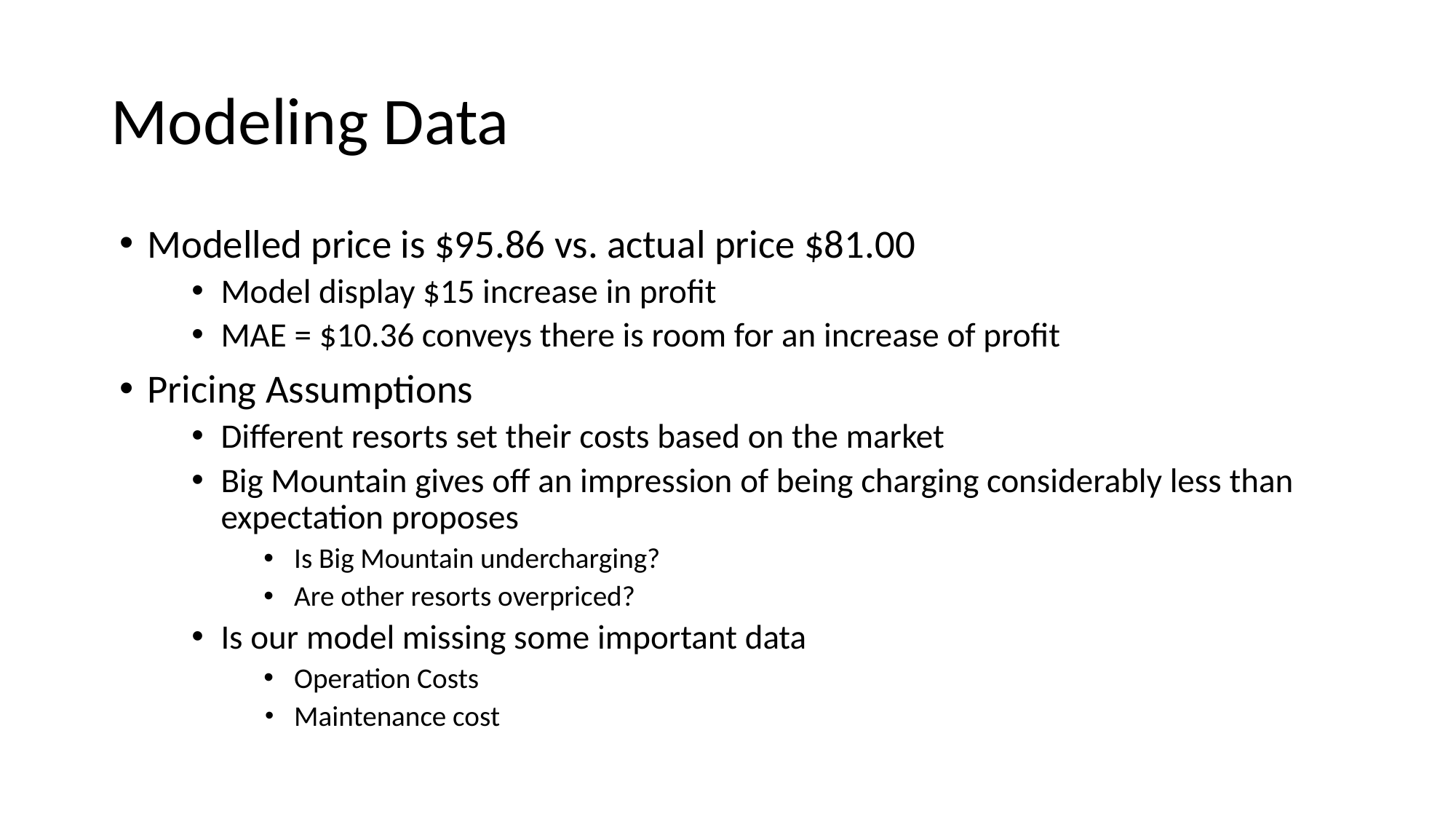

# Modeling Data
Modelled price is $95.86 vs. actual price $81.00
Model display $15 increase in profit
MAE = $10.36 conveys there is room for an increase of profit
Pricing Assumptions
Different resorts set their costs based on the market
Big Mountain gives off an impression of being charging considerably less than expectation proposes
Is Big Mountain undercharging?
Are other resorts overpriced?
Is our model missing some important data
Operation Costs
Maintenance cost